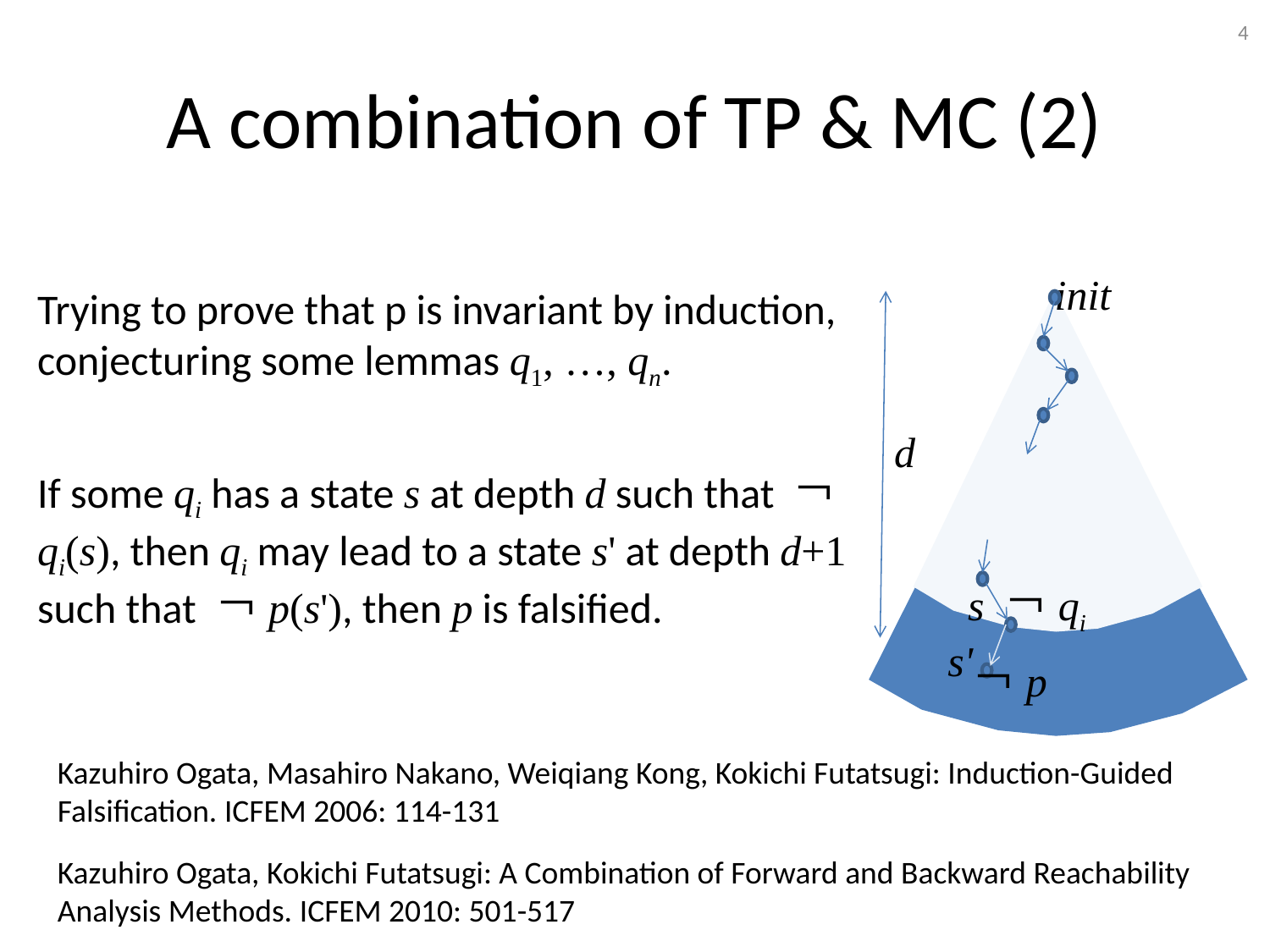

4
# A combination of TP & MC (2)
init

d
s
￢qi

s'
￢p

Trying to prove that p is invariant by induction, conjecturing some lemmas q1, …, qn.
If some qi has a state s at depth d such that ￢qi(s), then qi may lead to a state s' at depth d+1 such that ￢p(s'), then p is falsified.
Kazuhiro Ogata, Masahiro Nakano, Weiqiang Kong, Kokichi Futatsugi: Induction-Guided Falsification. ICFEM 2006: 114-131
Kazuhiro Ogata, Kokichi Futatsugi: A Combination of Forward and Backward Reachability Analysis Methods. ICFEM 2010: 501-517